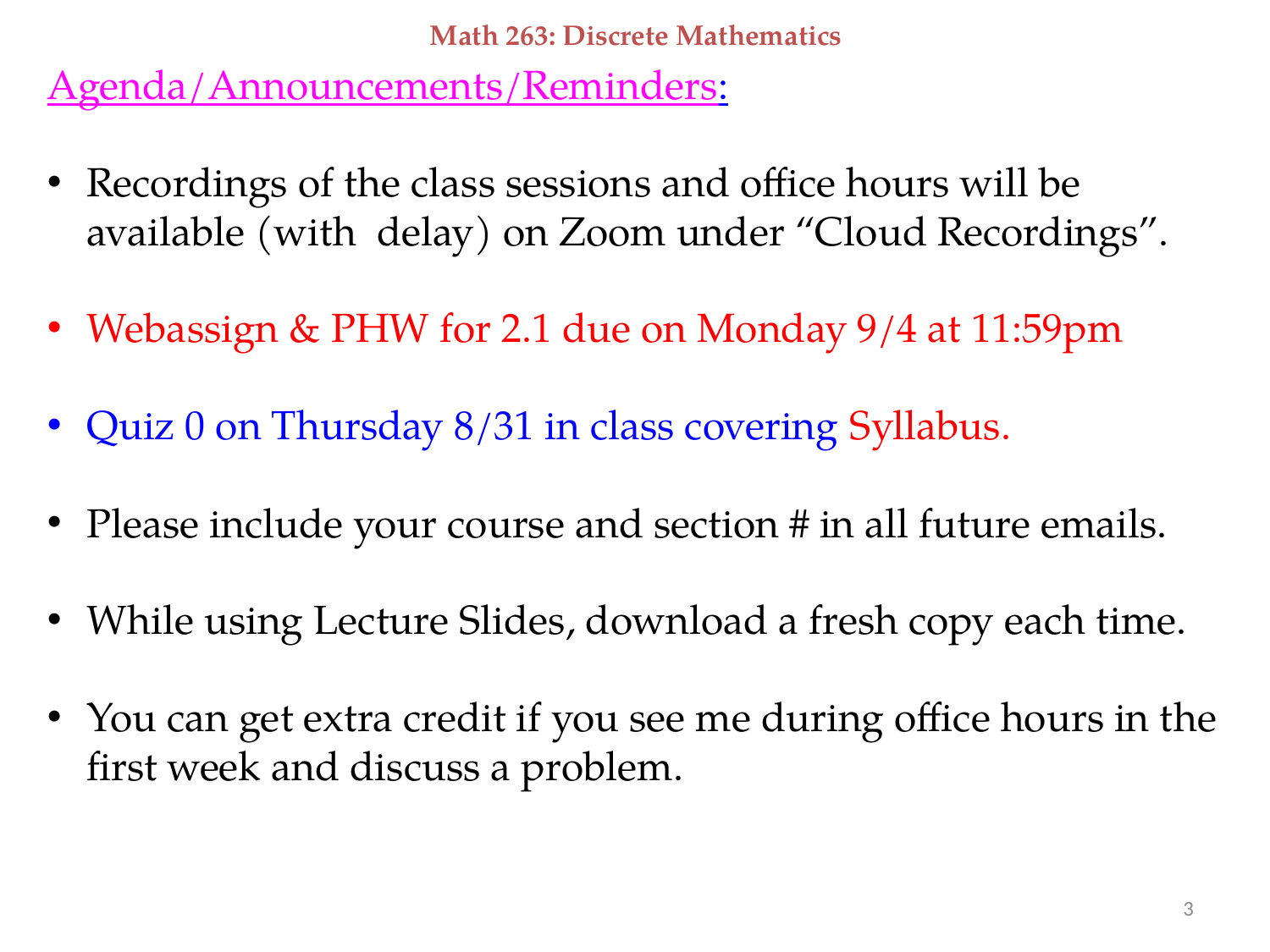

Math 263: Discrete Mathematics
Agenda/Announcements/Reminders:

Recordings of the class sessions and office hours will be available (with  delay) on Zoom under “Cloud Recordings”.

Webassign & PHW for 2.1 due on Monday 9/4 at 11:59pm

Quiz 0 on Thursday 8/31 in class covering Syllabus.

Please include your course and section # in all future emails.

While using Lecture Slides, download a fresh copy each time.

You can get extra credit if you see me during office hours in the first week and discuss a problem.
3